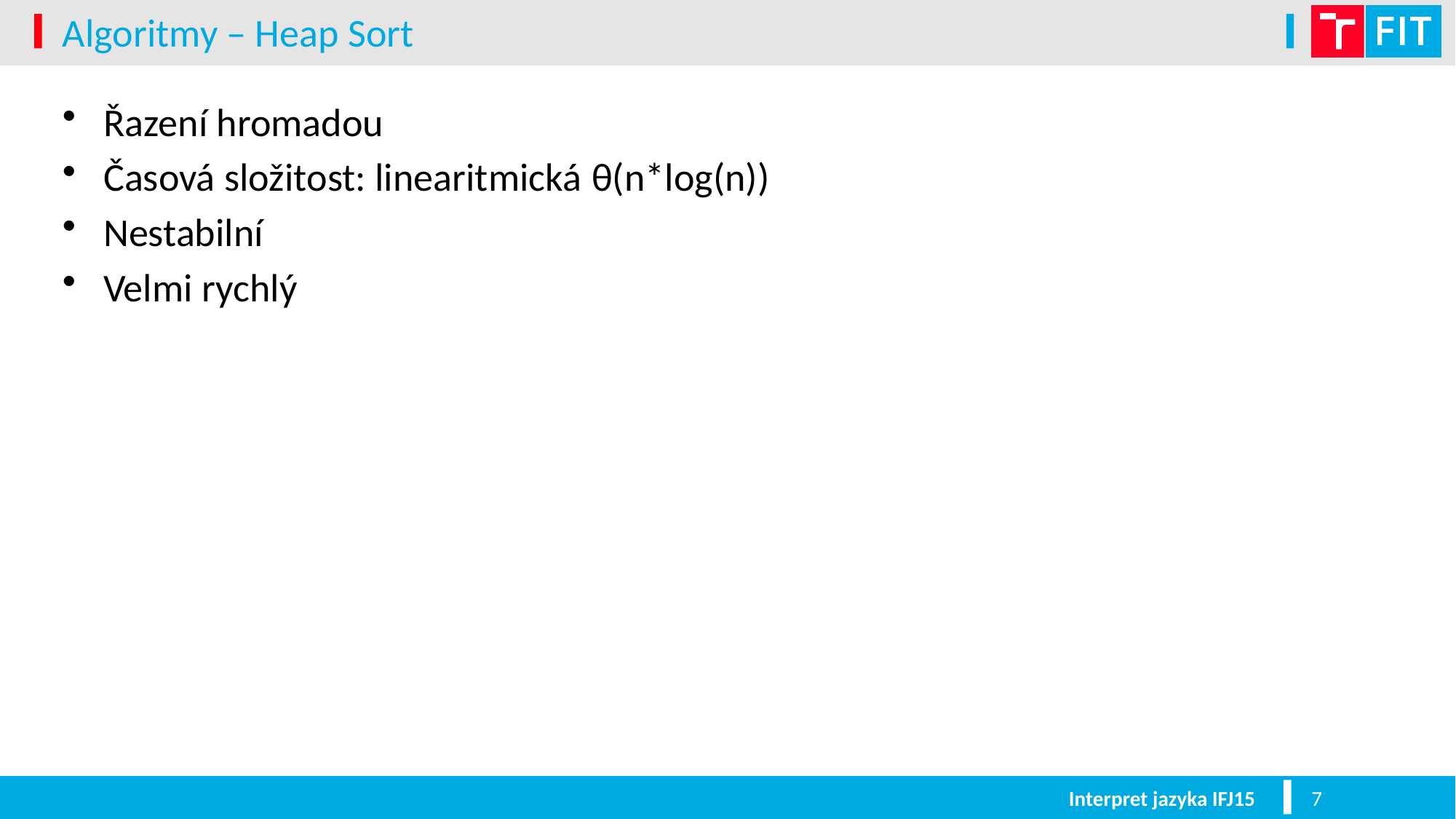

# Algoritmy – Heap Sort
Řazení hromadou
Časová složitost: linearitmická θ(n*log(n))
Nestabilní
Velmi rychlý
Interpret jazyka IFJ15
7